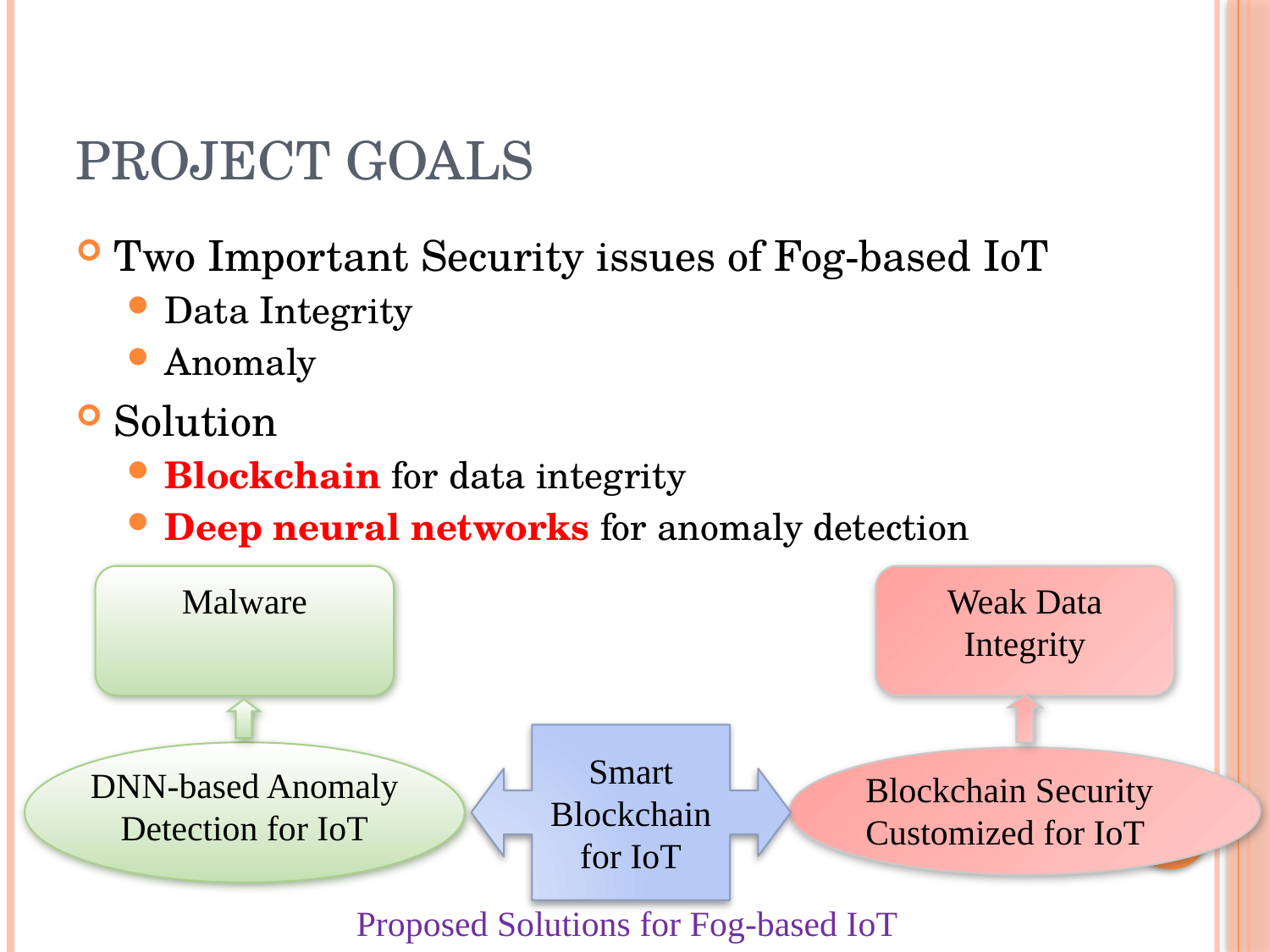

# Project Goals
Two Important Security issues of Fog-based IoT
Data Integrity
Anomaly
Solution
Blockchain for data integrity
Deep neural networks for anomaly detection
Malware
Weak Data Integrity

Smart Blockchain for IoT
DNN-based Anomaly Detection for IoT
Blockchain Security Customized for IoT
Proposed Solutions for Fog-based IoT